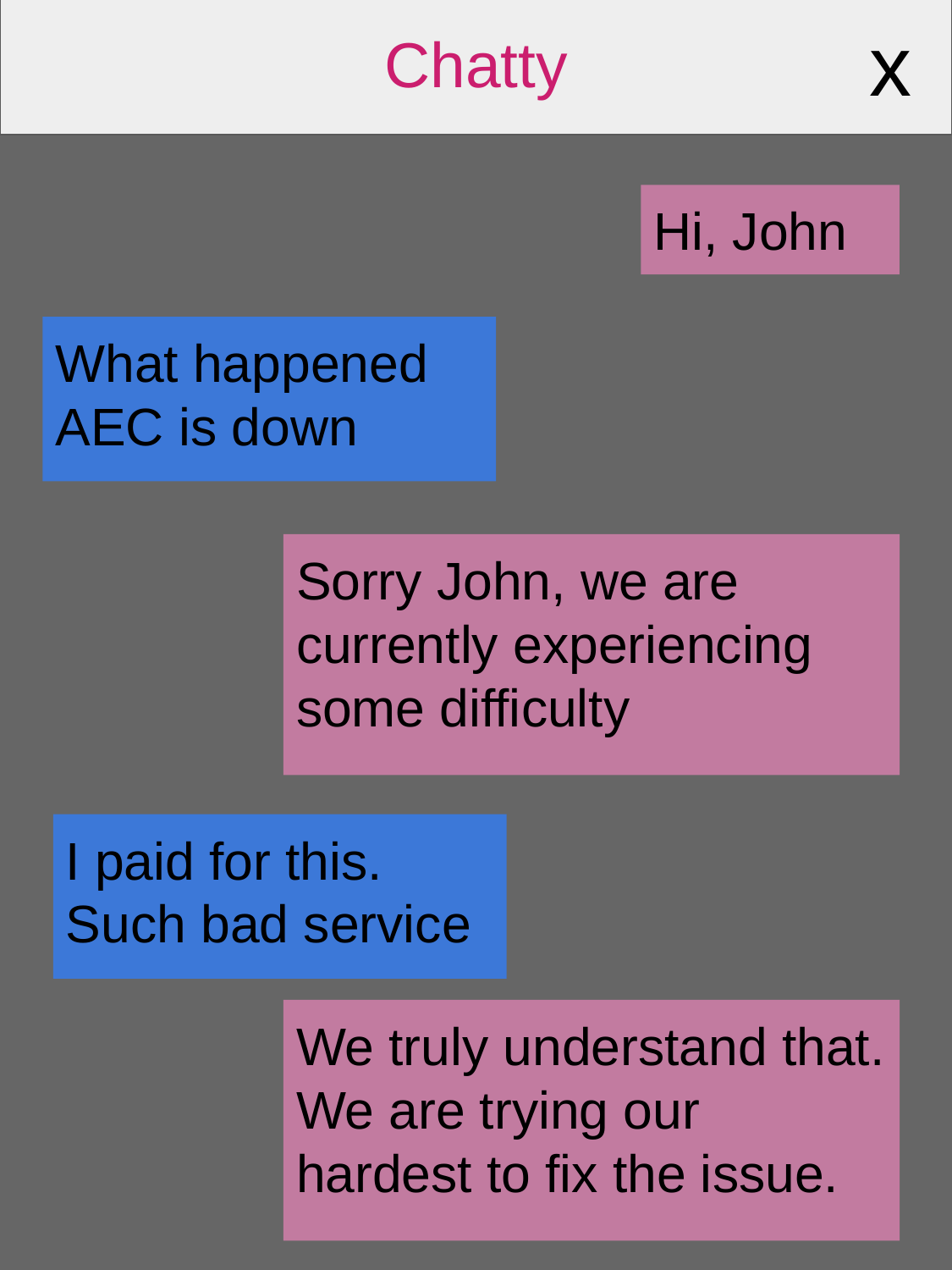

x
Chatty
Hi, John
What happened AEC is down
Sorry John, we are currently experiencing some difficulty
I paid for this. Such bad service
We truly understand that. We are trying our hardest to fix the issue.